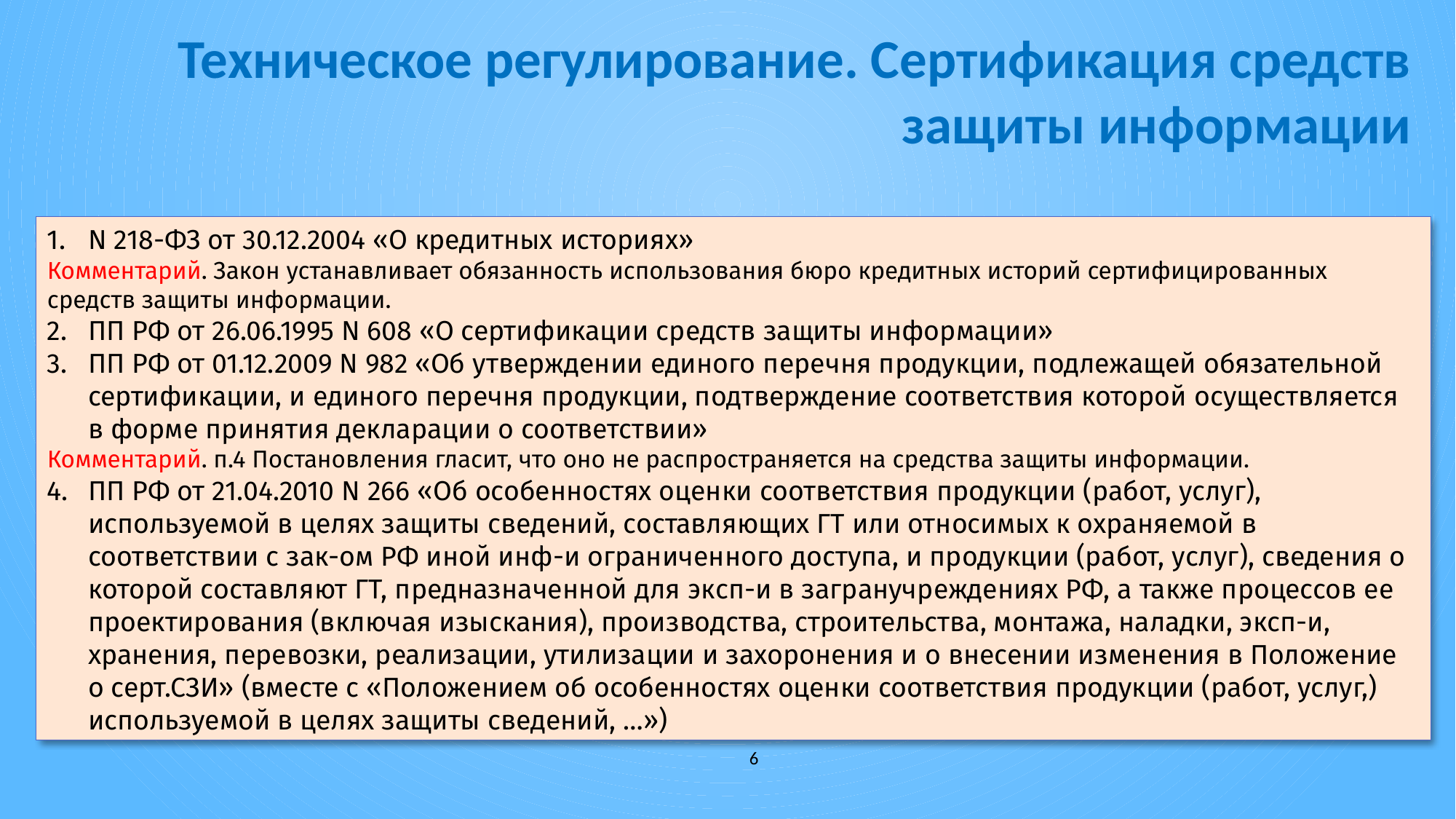

# Техническое регулирование. Сертификация средств защиты информации
N 218-ФЗ от 30.12.2004 «О кредитных историях»
Комментарий. Закон устанавливает обязанность использования бюро кредитных историй сертифицированных средств защиты информации.
ПП РФ от 26.06.1995 N 608 «О сертификации средств защиты информации»
ПП РФ от 01.12.2009 N 982 «Об утверждении единого перечня продукции, подлежащей обязательной сертификации, и единого перечня продукции, подтверждение соответствия которой осуществляется в форме принятия декларации о соответствии»
Комментарий. п.4 Постановления гласит, что оно не распространяется на средства защиты информации.
ПП РФ от 21.04.2010 N 266 «Об особенностях оценки соответствия продукции (работ, услуг), используемой в целях защиты сведений, составляющих ГТ или относимых к охраняемой в соответствии с зак-ом РФ иной инф-и ограниченного доступа, и продукции (работ, услуг), сведения о которой составляют ГТ, предназначенной для эксп-и в загранучреждениях РФ, а также процессов ее проектирования (включая изыскания), производства, строительства, монтажа, наладки, эксп-и, хранения, перевозки, реализации, утилизации и захоронения и о внесении изменения в Положение о серт.СЗИ» (вместе с «Положением об особенностях оценки соответствия продукции (работ, услуг,) используемой в целях защиты сведений, …»)
6